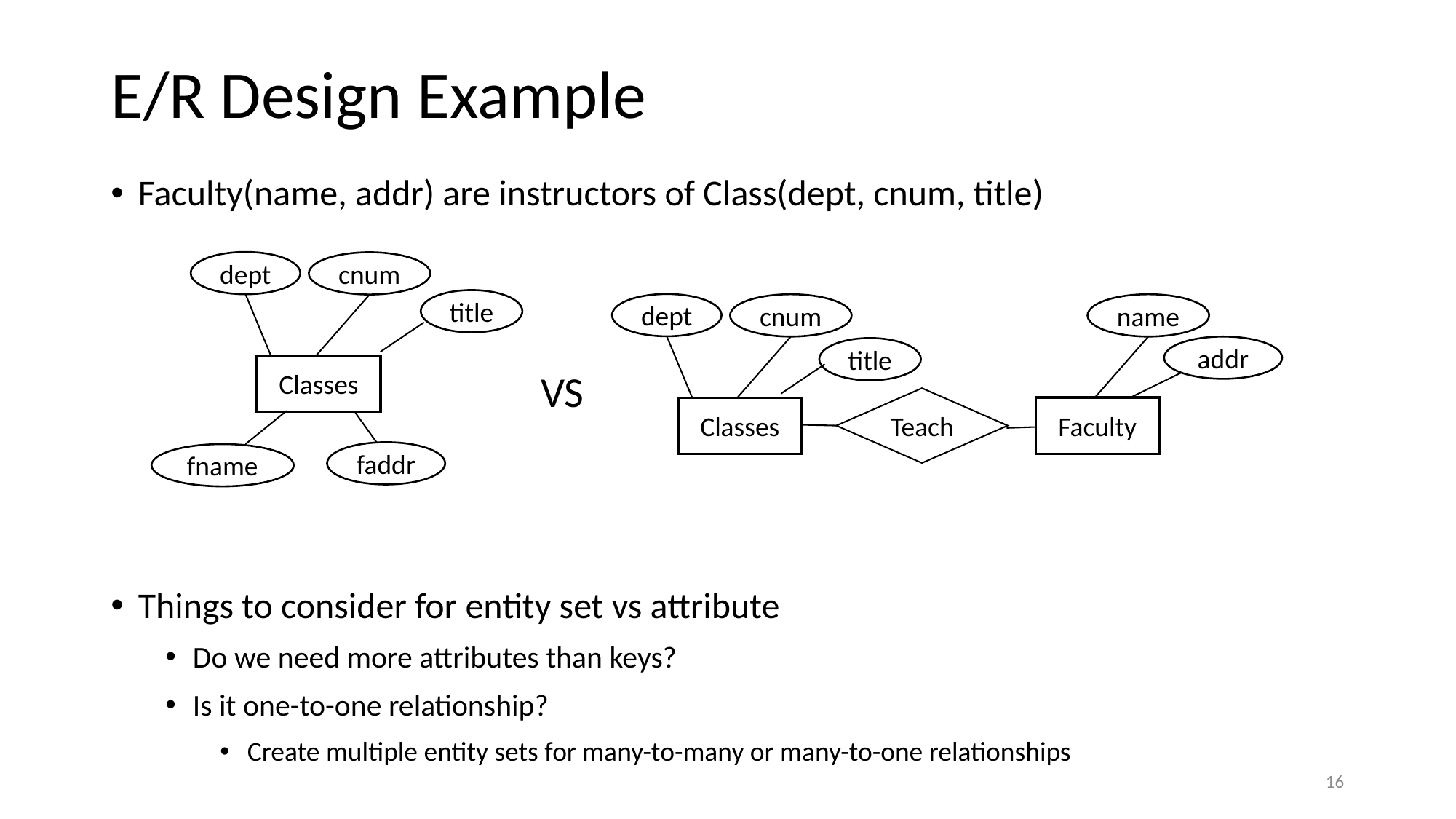

# E/R Design Example
Faculty(name, addr) are instructors of Class(dept, cnum, title)

Things to consider for entity set vs attribute
Do we need more attributes than keys?
Is it one-to-one relationship?
Create multiple entity sets for many-to-many or many-to-one relationships

dept
cnum
title
dept
name
cnum
addr
title
Classes
VS
Teach
Faculty
Classes
fname
faddr
16